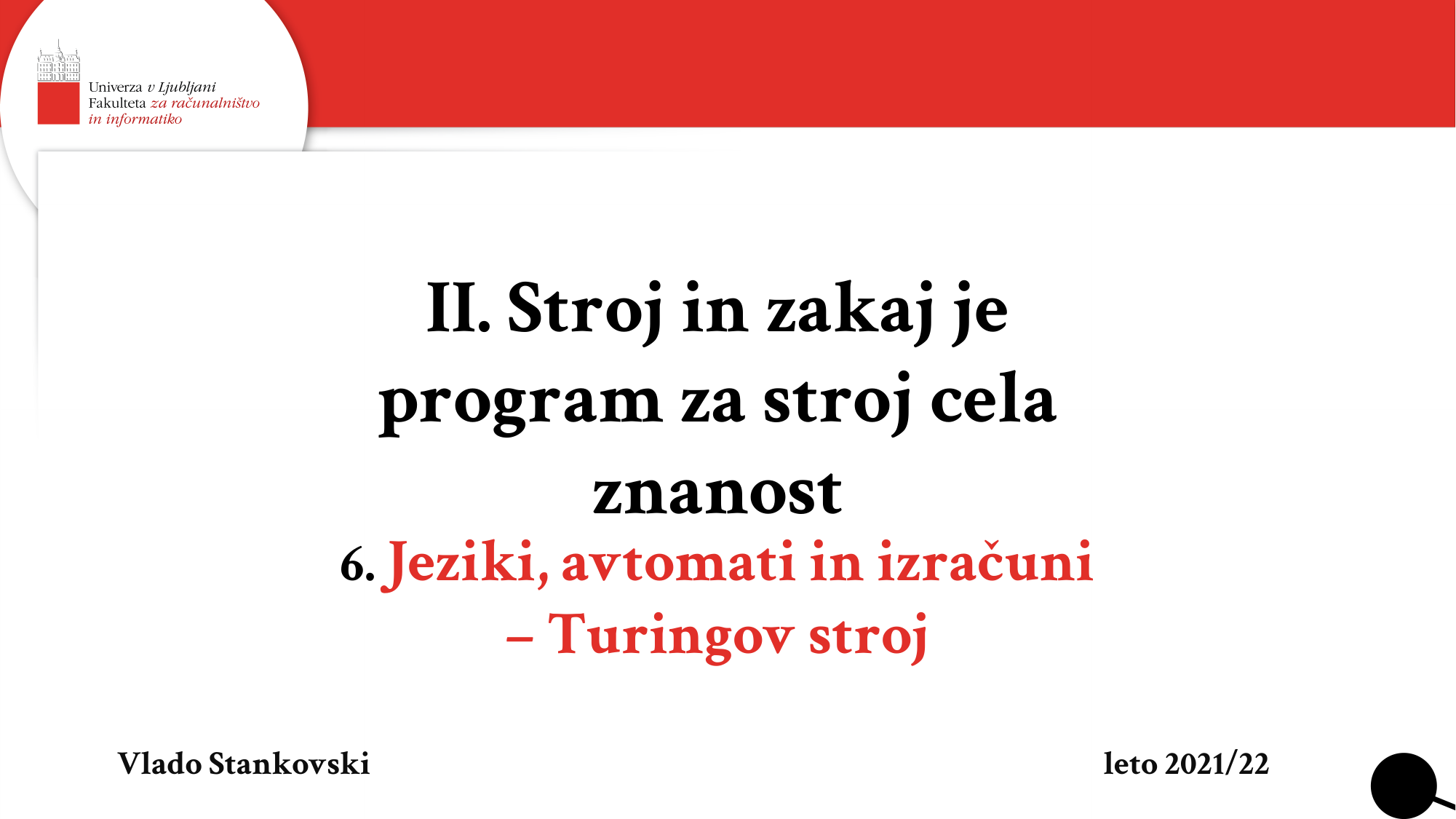

II. Stroj in zakaj je program za stroj cela znanost

6. Jeziki, avtomati in izračuni – Turingov stroj
Vlado Stankovski
leto 2021/22